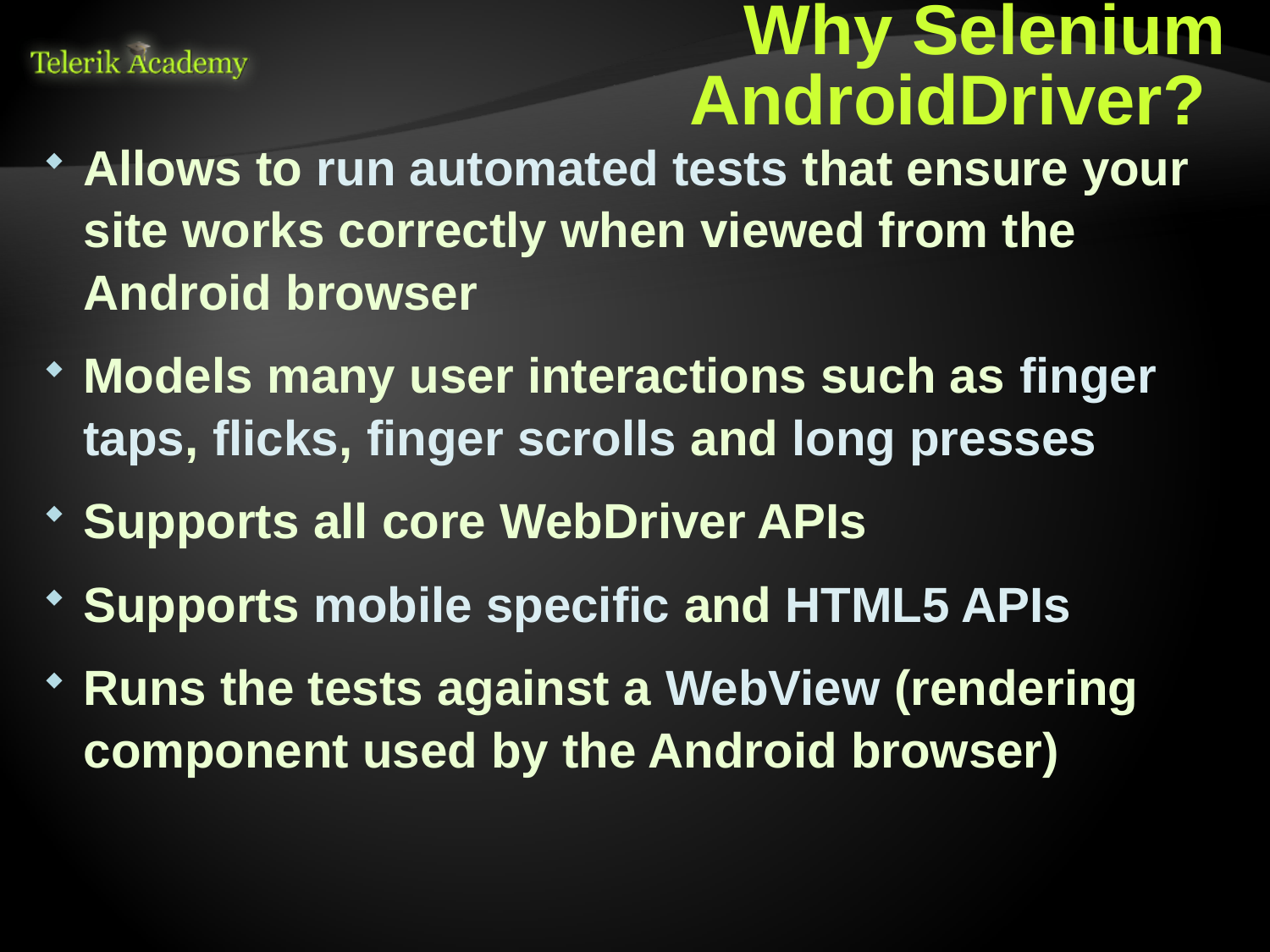

# Why Selenium AndroidDriver?
Allows to run automated tests that ensure your site works correctly when viewed from the Android browser
Models many user interactions such as finger taps, flicks, finger scrolls and long presses
Supports all core WebDriver APIs
Supports mobile specific and HTML5 APIs
Runs the tests against a WebView (rendering component used by the Android browser)